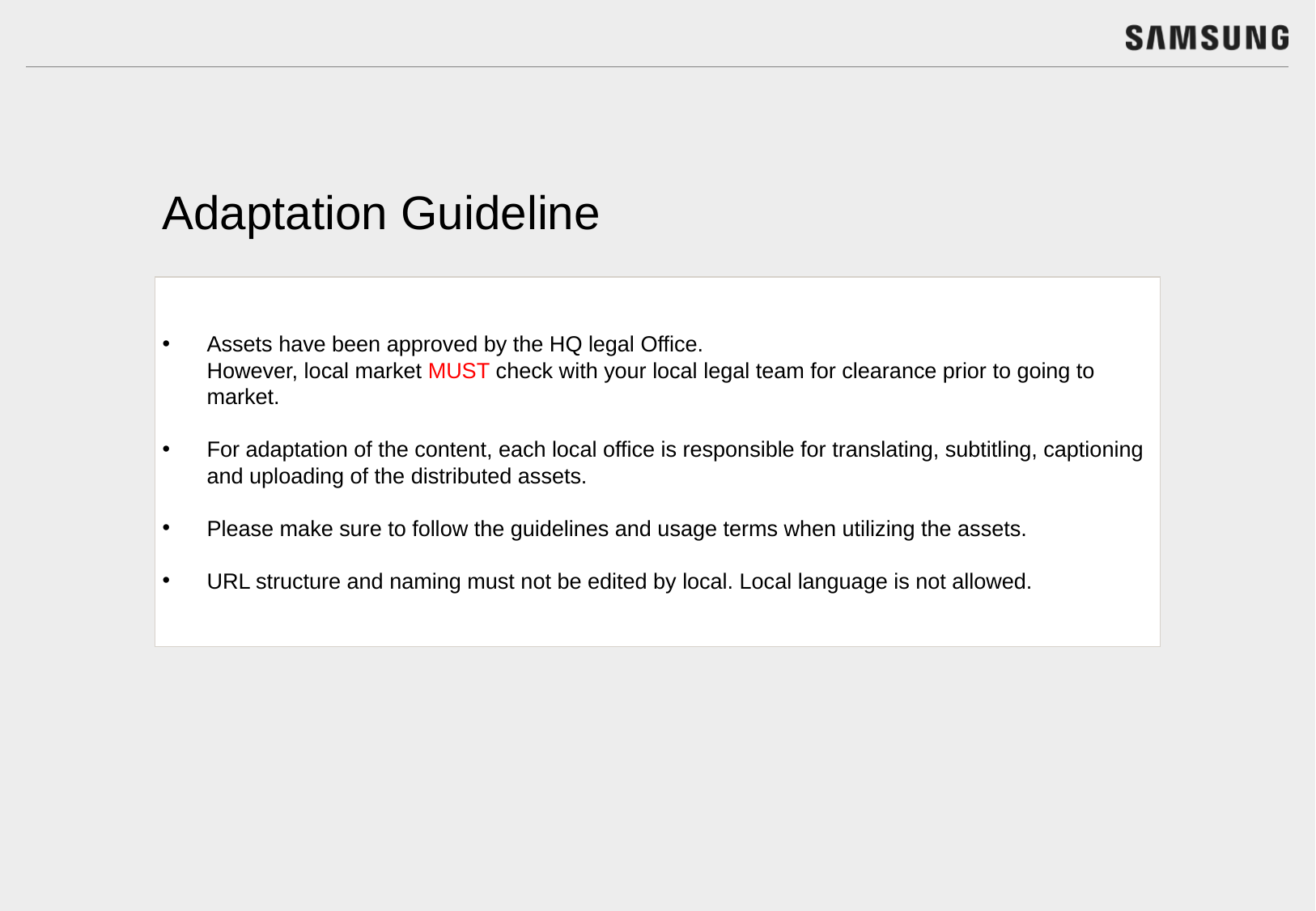

Adaptation Guideline

Assets have been approved by the HQ legal Office.
However, local market MUST check with your local legal team for clearance prior to going to market.

For adaptation of the content, each local office is responsible for translating, subtitling, captioning and uploading of the distributed assets.

Please make sure to follow the guidelines and usage terms when utilizing the assets.

URL structure and naming must not be edited by local. Local language is not allowed.